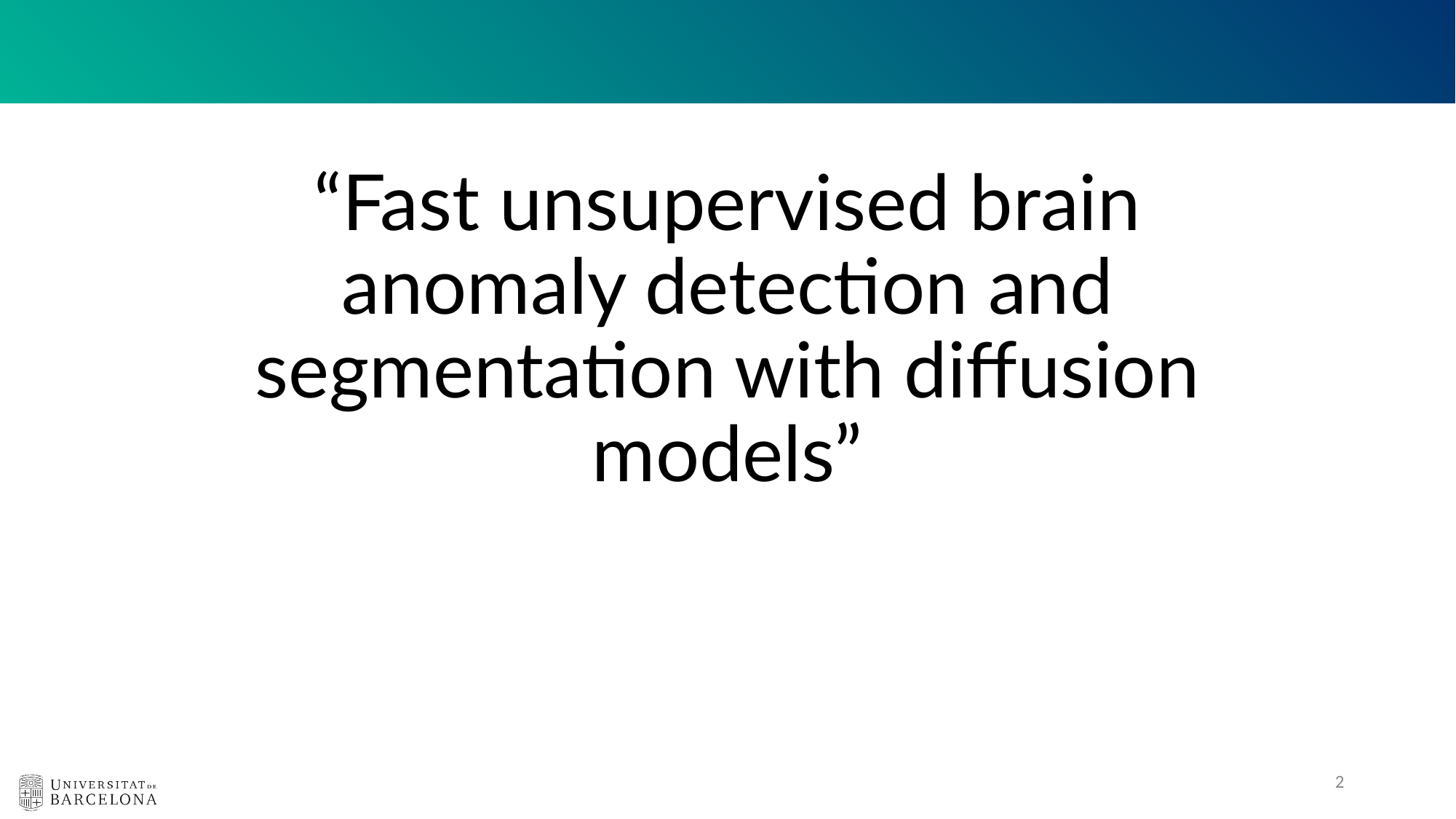

# “Fast unsupervised brain anomaly detection and segmentation with diffusion models”
2